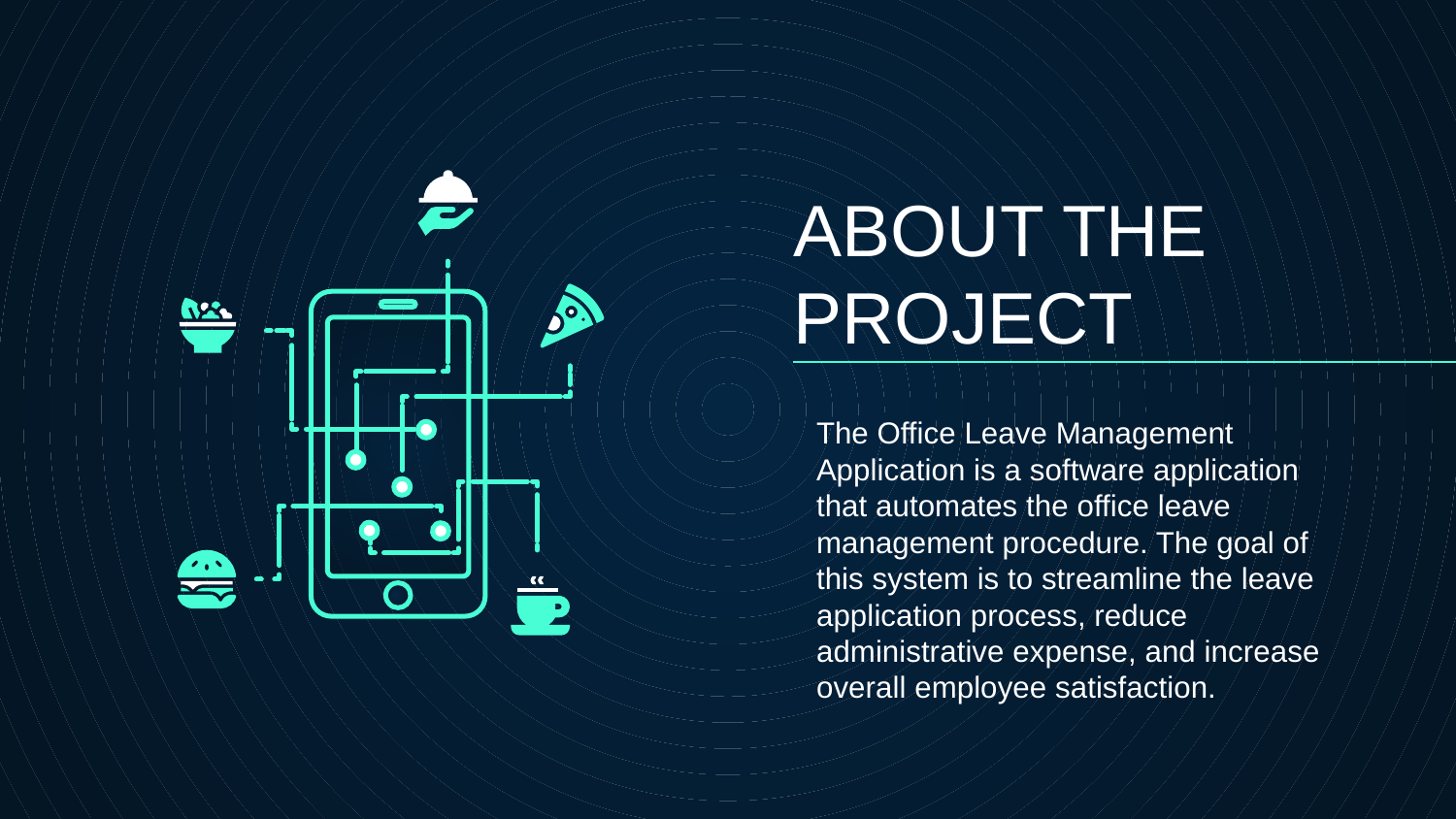

# ABOUT THE PROJECT

The Office Leave Management Application is a software application that automates the office leave management procedure. The goal of this system is to streamline the leave application process, reduce administrative expense, and increase overall employee satisfaction.